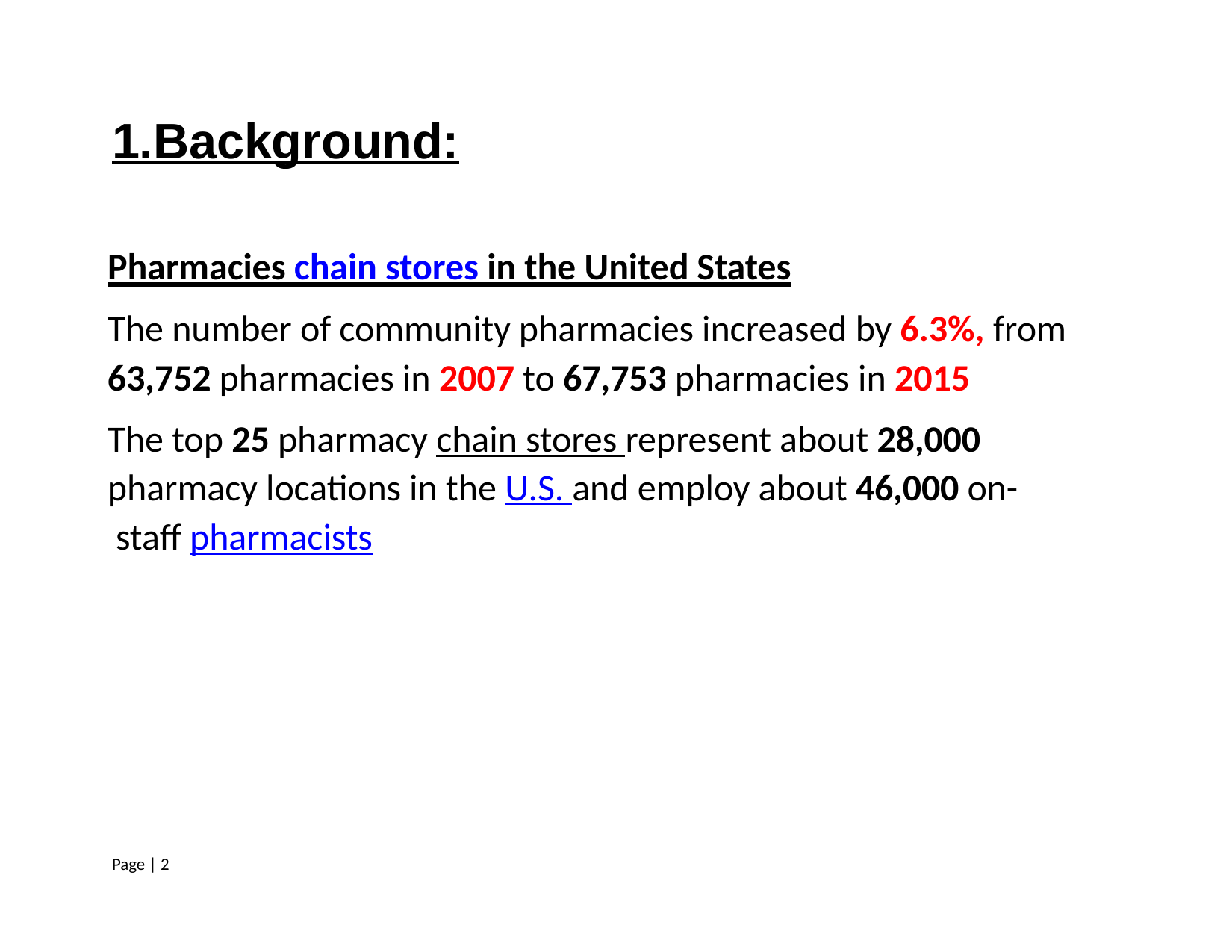

# 1.Background:
Pharmacies chain stores in the United States
The number of community pharmacies increased by 6.3%, from
63,752 pharmacies in 2007 to 67,753 pharmacies in 2015
The top 25 pharmacy chain stores represent about 28,000  pharmacy locations in the U.S. and employ about 46,000 on-  staff pharmacists
Page | 2